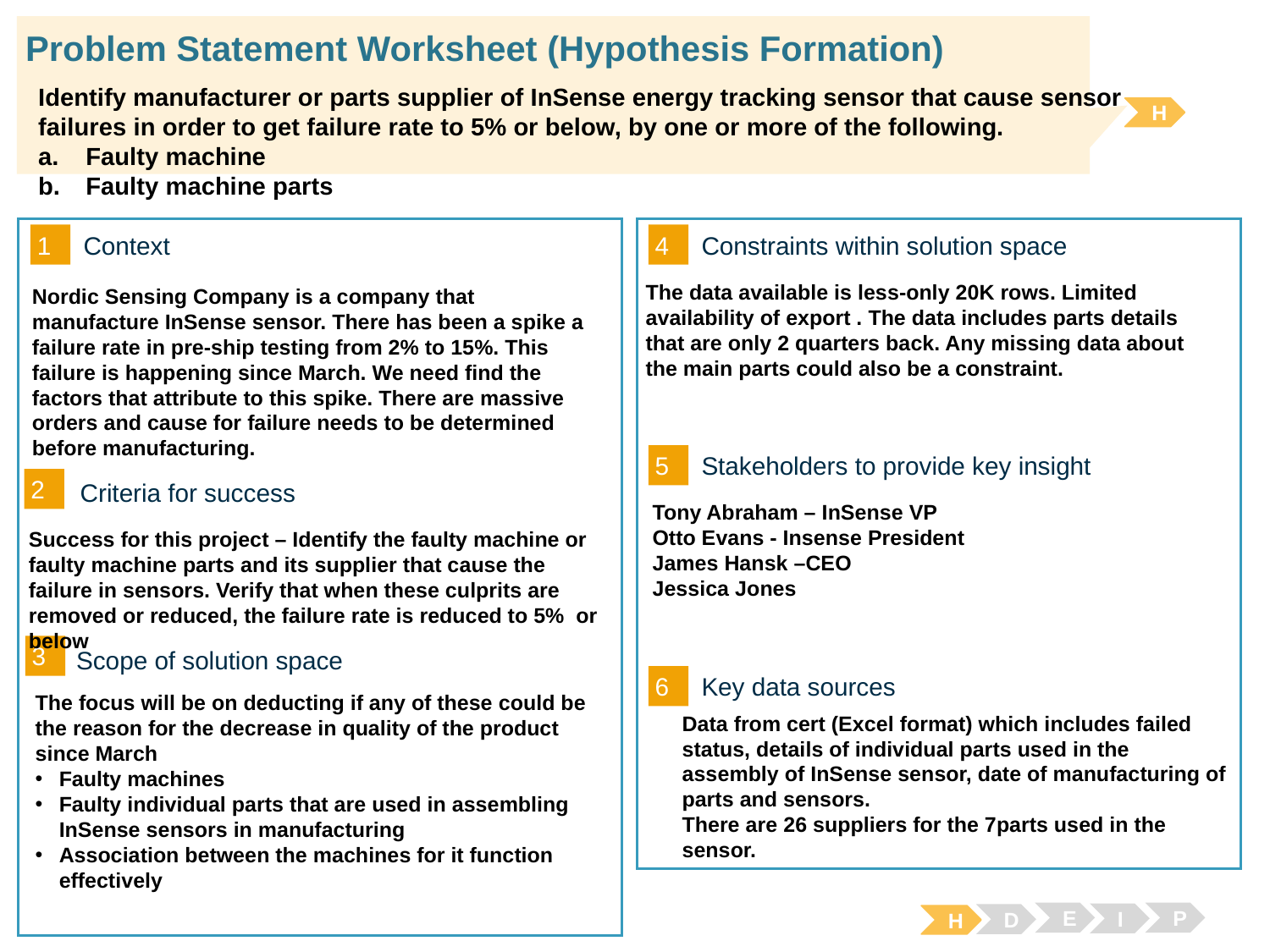

# Problem Statement Worksheet (Hypothesis Formation)
Identify manufacturer or parts supplier of InSense energy tracking sensor that cause sensor failures in order to get failure rate to 5% or below, by one or more of the following.
Faulty machine
Faulty machine parts
H

1
4
Context
Constraints within solution space
The data available is less-only 20K rows. Limited availability of export . The data includes parts details that are only 2 quarters back. Any missing data about the main parts could also be a constraint.

Nordic Sensing Company is a company that manufacture InSense sensor. There has been a spike a failure rate in pre-ship testing from 2% to 15%. This failure is happening since March. We need find the factors that attribute to this spike. There are massive orders and cause for failure needs to be determined before manufacturing.
5
Stakeholders to provide key insight
2
Criteria for success
Tony Abraham – InSense VP
Otto Evans - Insense President
James Hansk –CEO
Jessica Jones

Success for this project – Identify the faulty machine or faulty machine parts and its supplier that cause the failure in sensors. Verify that when these culprits are removed or reduced, the failure rate is reduced to 5%  or below
3
Scope of solution space
6
Key data sources
The focus will be on deducting if any of these could be the reason for the decrease in quality of the product since March
Faulty machines
Faulty individual parts that are used in assembling  InSense sensors in manufacturing
Association between the machines for it function effectively

Data from cert (Excel format) which includes failed status, details of individual parts used in the assembly of InSense sensor, date of manufacturing of parts and sensors.
There are 26 suppliers for the 7parts used in the sensor.

E
P
I
D
H